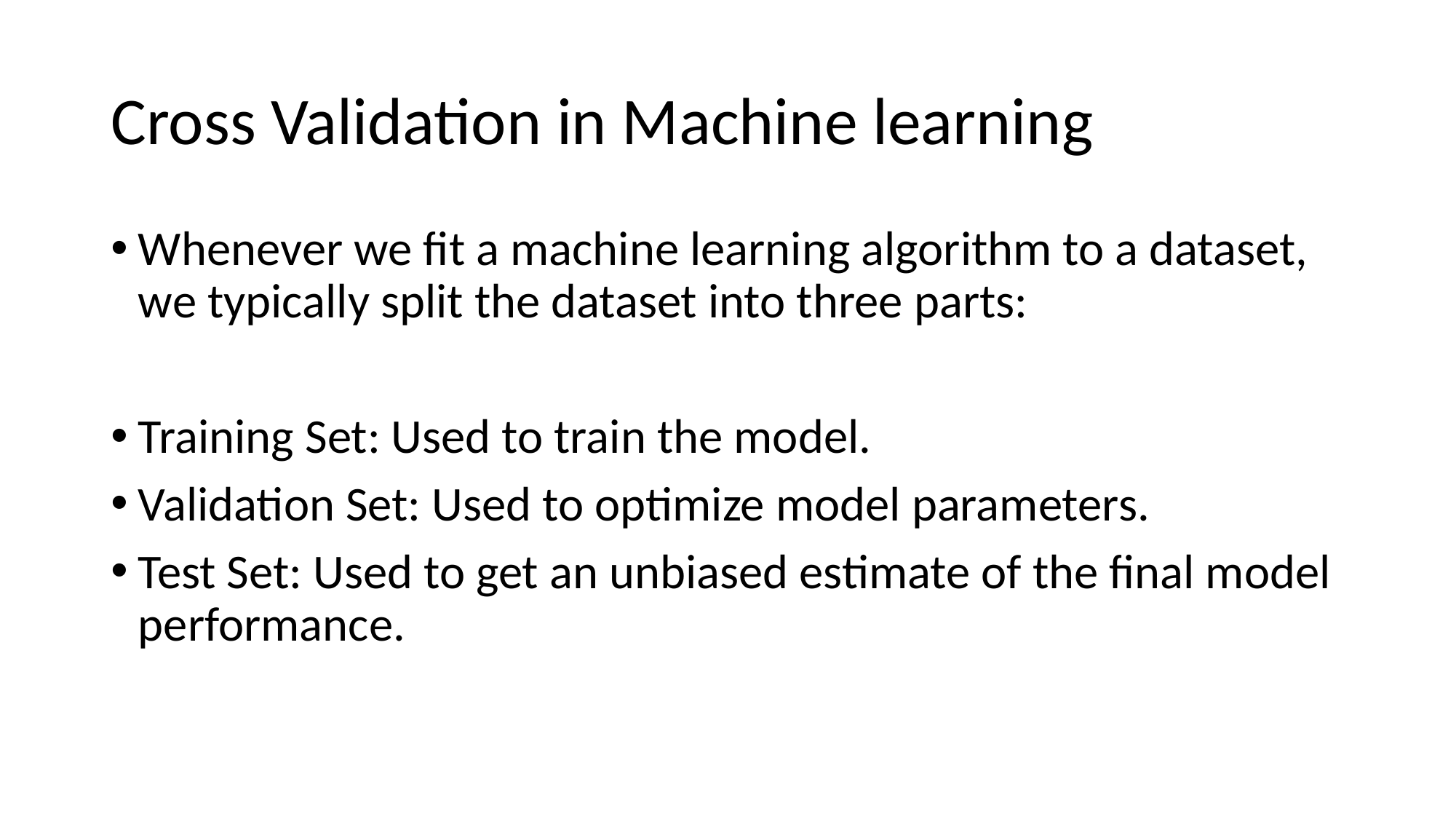

# Cross Validation in Machine learning
Whenever we fit a machine learning algorithm to a dataset, we typically split the dataset into three parts:

Training Set: Used to train the model.
Validation Set: Used to optimize model parameters.
Test Set: Used to get an unbiased estimate of the final model performance.